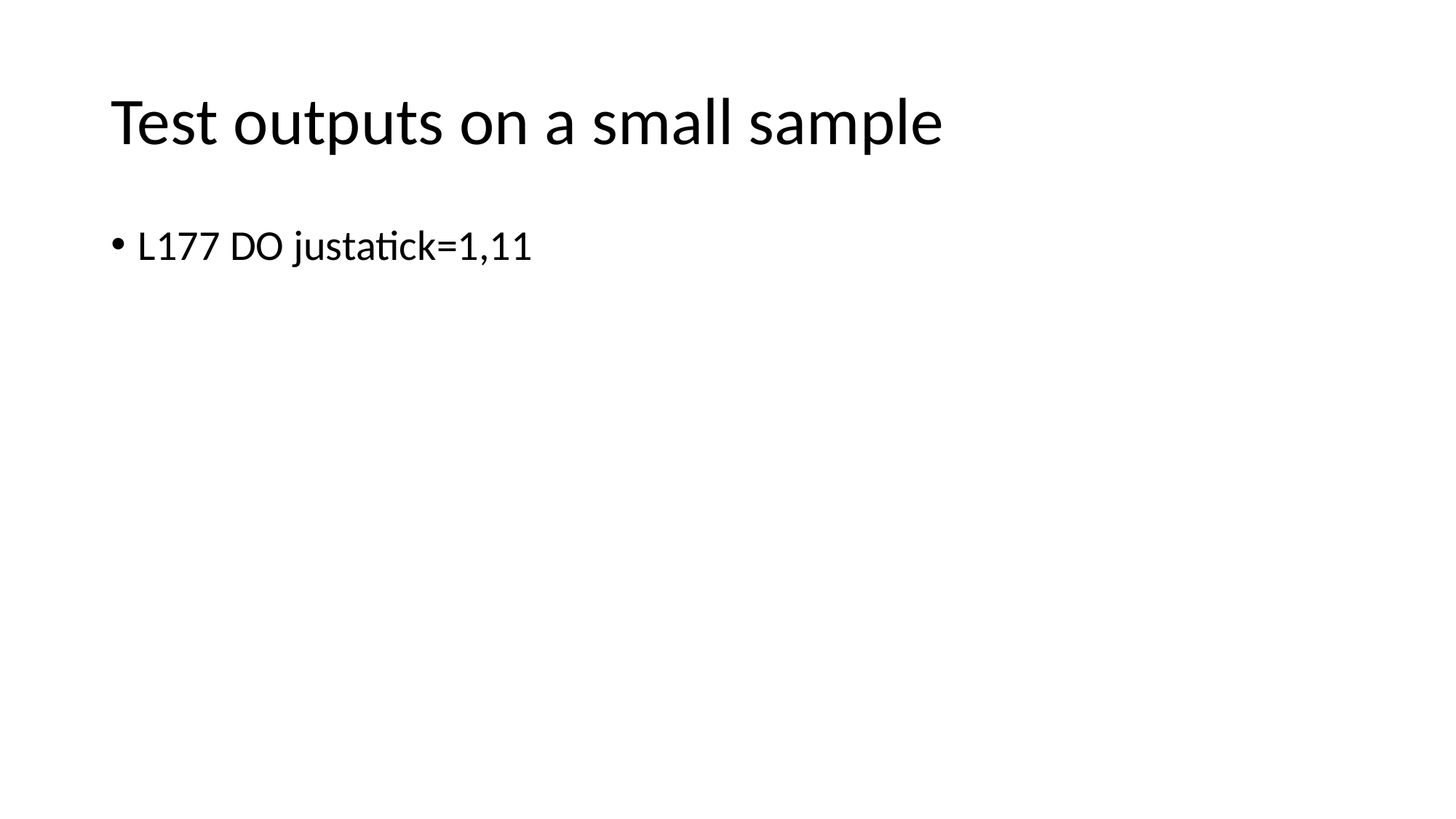

# Test outputs on a small sample
L177 DO justatick=1,11